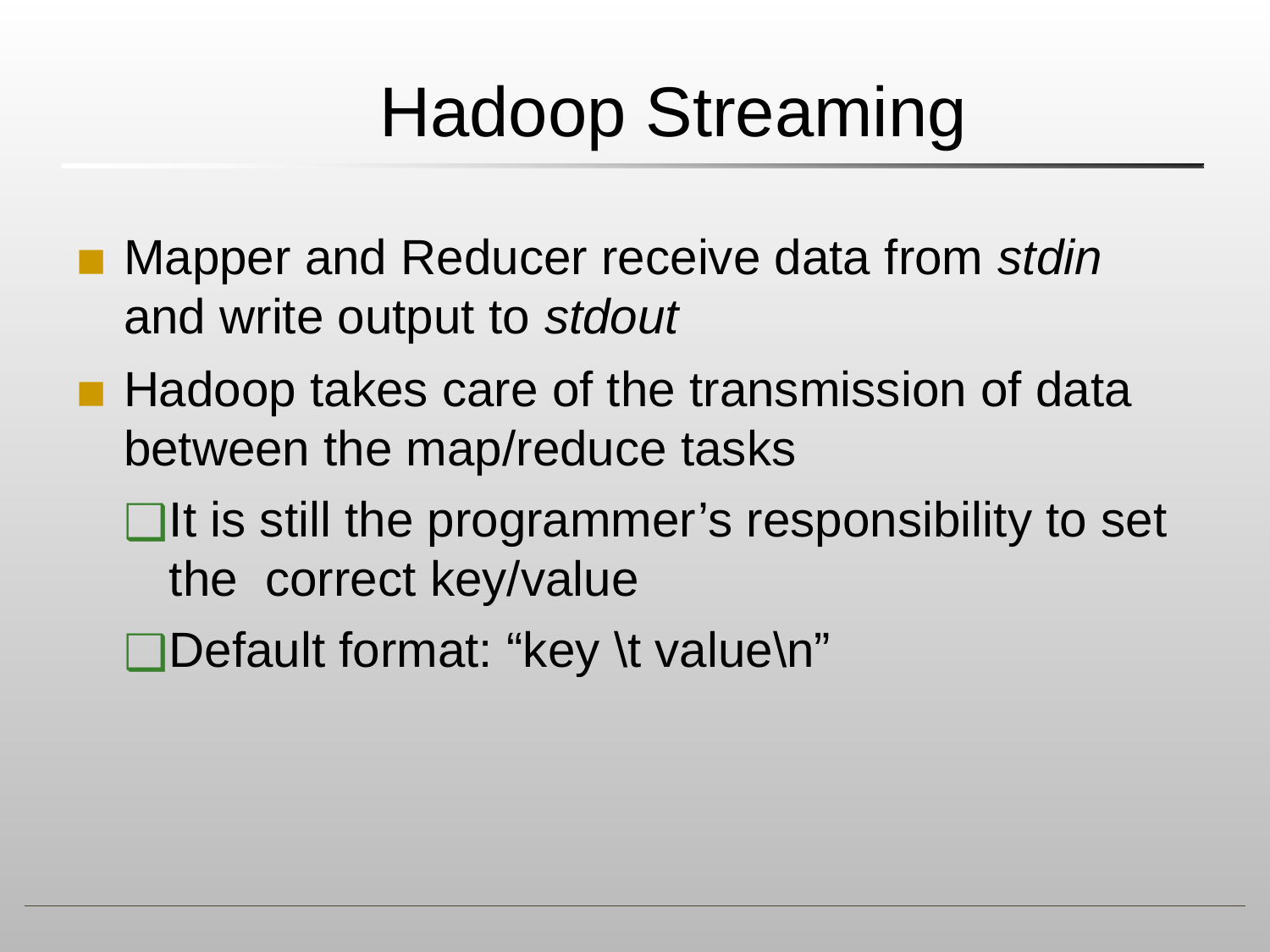

# Hadoop Streaming

Mapper and Reducer receive data from stdin
and write output to stdout
Hadoop takes care of the transmission of data  between the map/reduce tasks
It is still the programmer’s responsibility to set the  correct key/value
Default format: “key \t value\n”